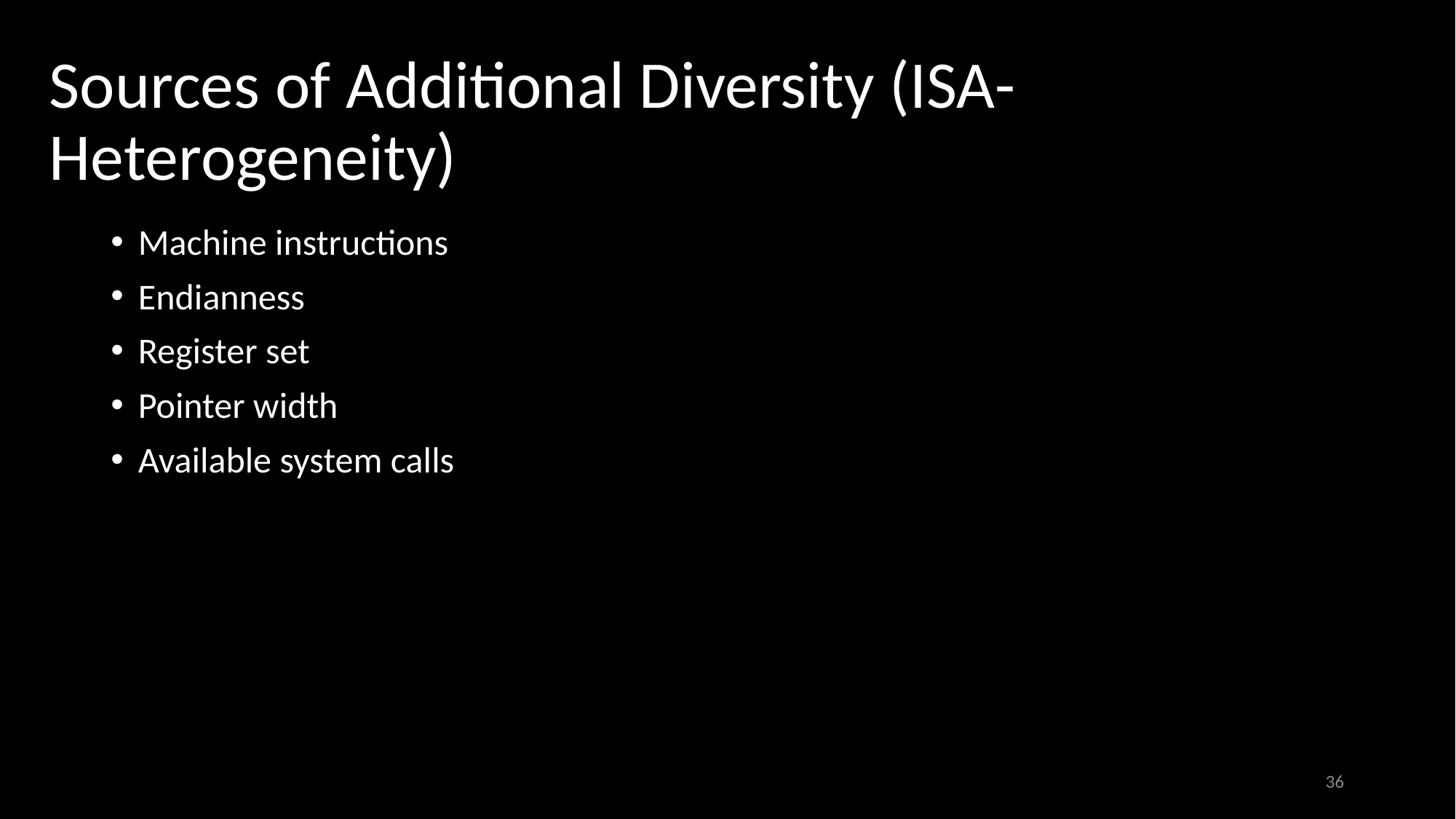

# Sources of Additional Diversity (ISA-Heterogeneity)
Machine instructions
Endianness
Register set
Pointer width
Available system calls
36